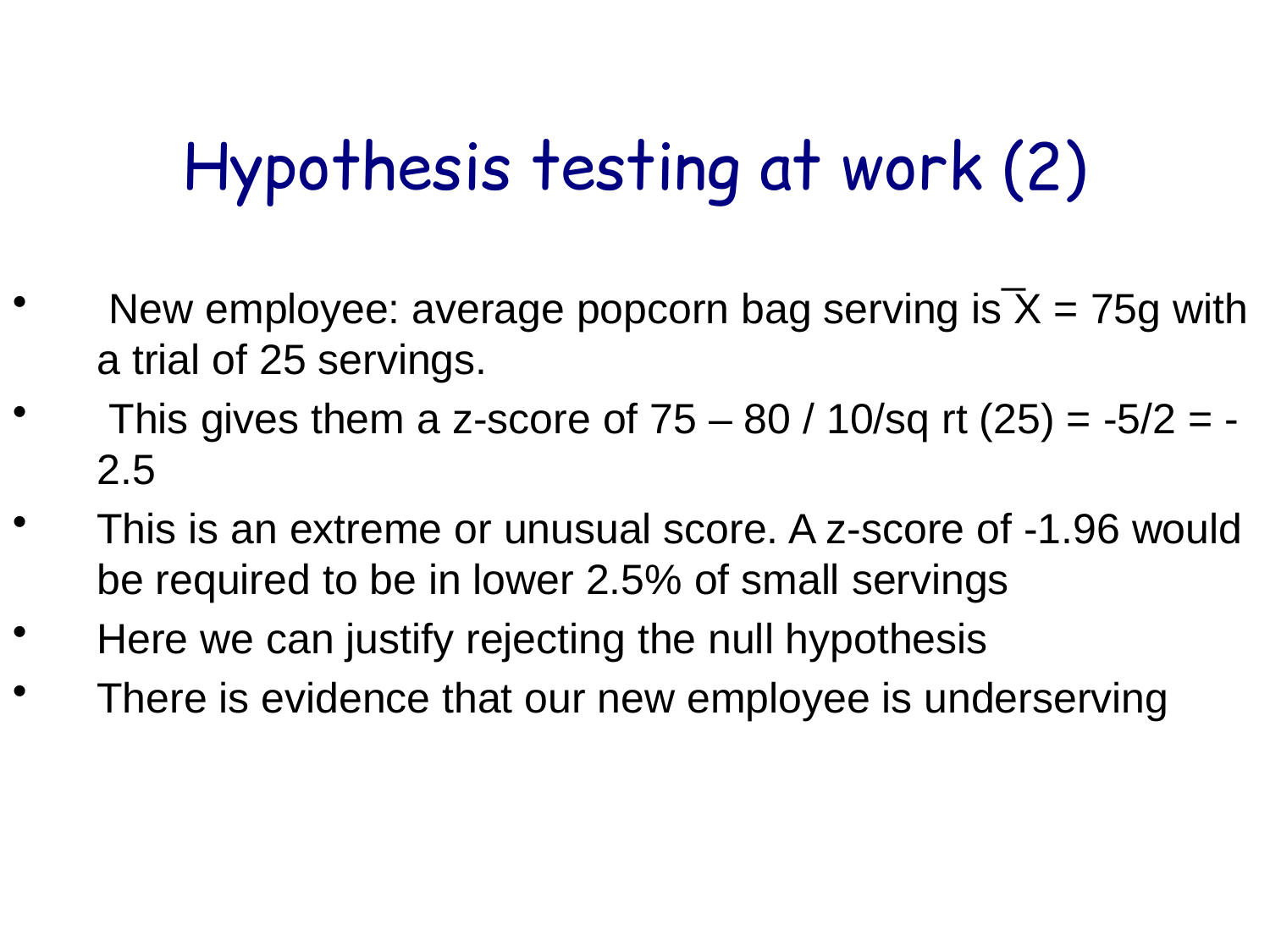

Hypothesis testing at work (2)
 New employee: average popcorn bag serving is ̅X = 75g with a trial of 25 servings.
 This gives them a z-score of 75 – 80 / 10/sq rt (25) = -5/2 = -2.5
This is an extreme or unusual score. A z-score of -1.96 would be required to be in lower 2.5% of small servings
Here we can justify rejecting the null hypothesis
There is evidence that our new employee is underserving